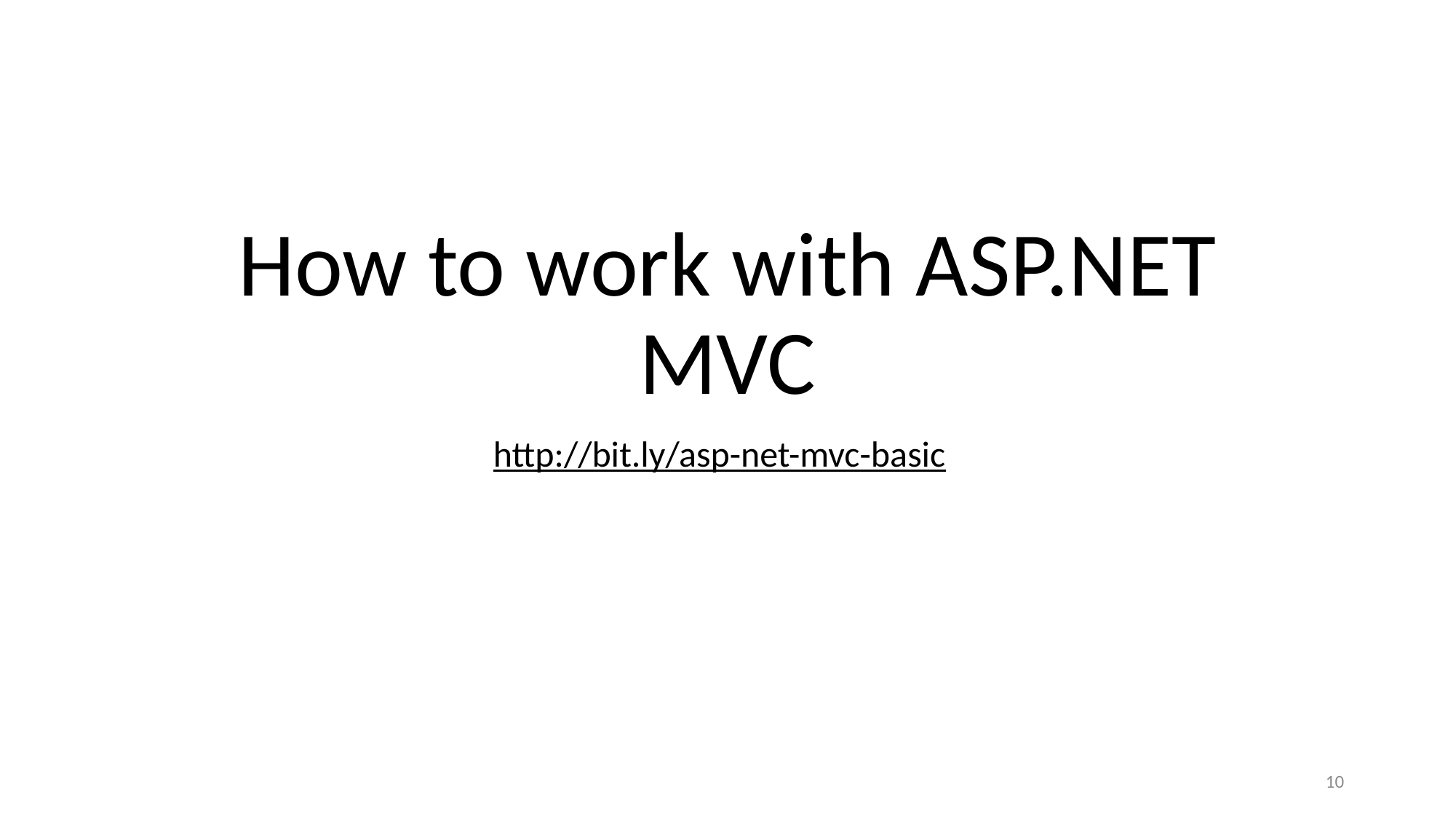

# How to work with ASP.NET MVC
http://bit.ly/asp-net-mvc-basic
10